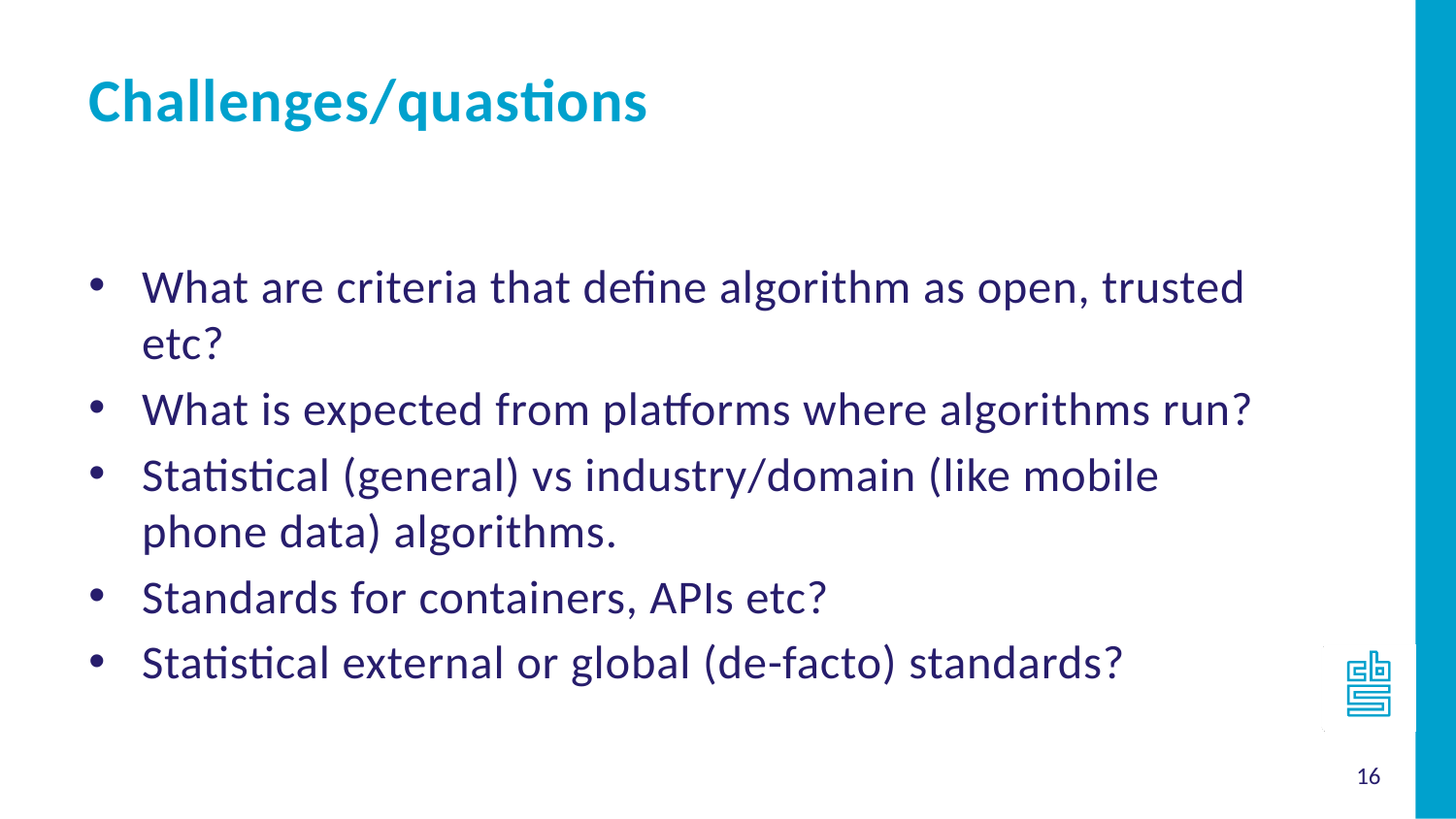

Challenges/quastions
What are criteria that define algorithm as open, trusted etc?
What is expected from platforms where algorithms run?
Statistical (general) vs industry/domain (like mobile phone data) algorithms.
Standards for containers, APIs etc?
Statistical external or global (de-facto) standards?

16